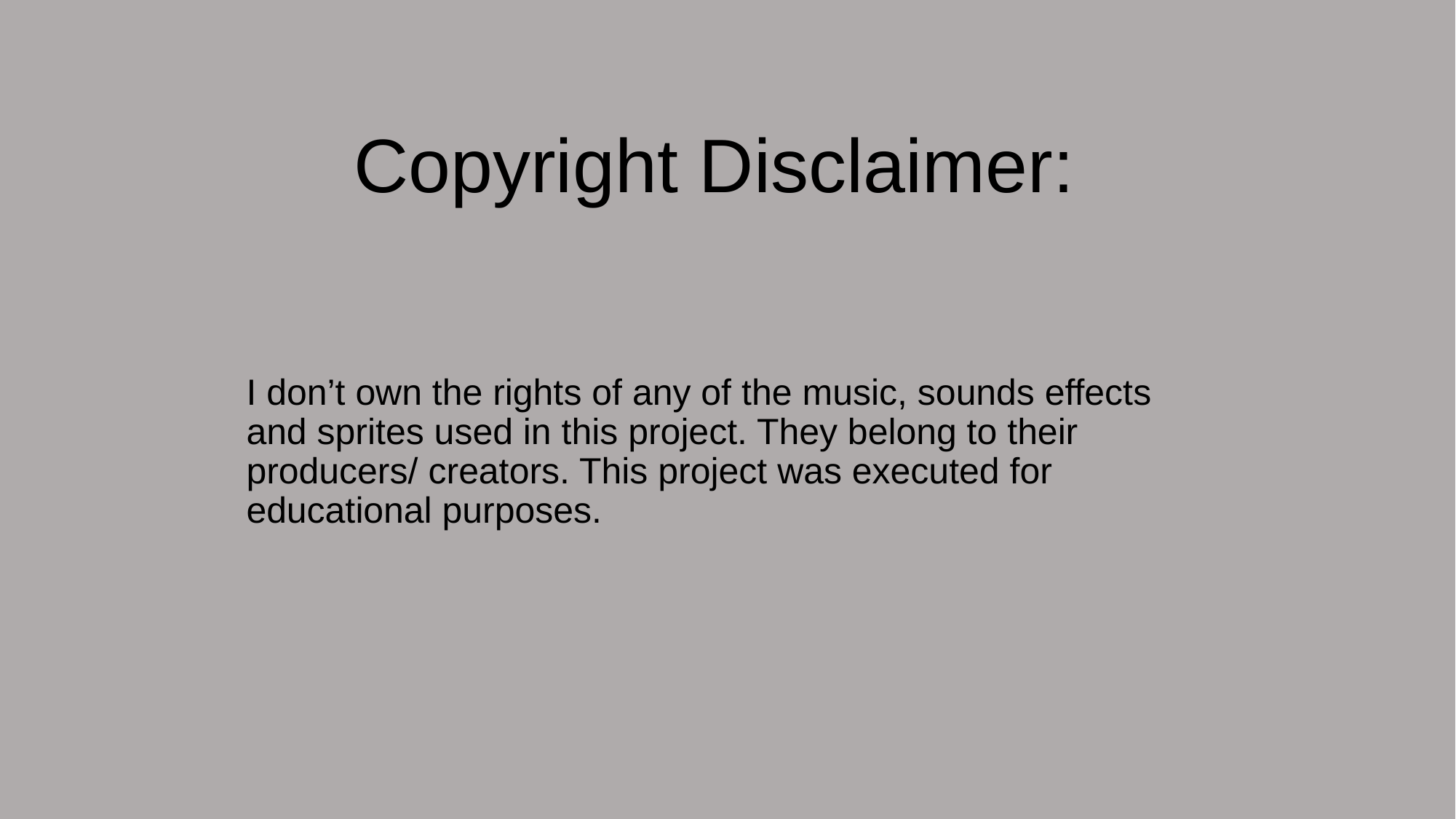

# Copyright Disclaimer:
I don’t own the rights of any of the music, sounds effects and sprites used in this project. They belong to their producers/ creators. This project was executed for educational purposes.